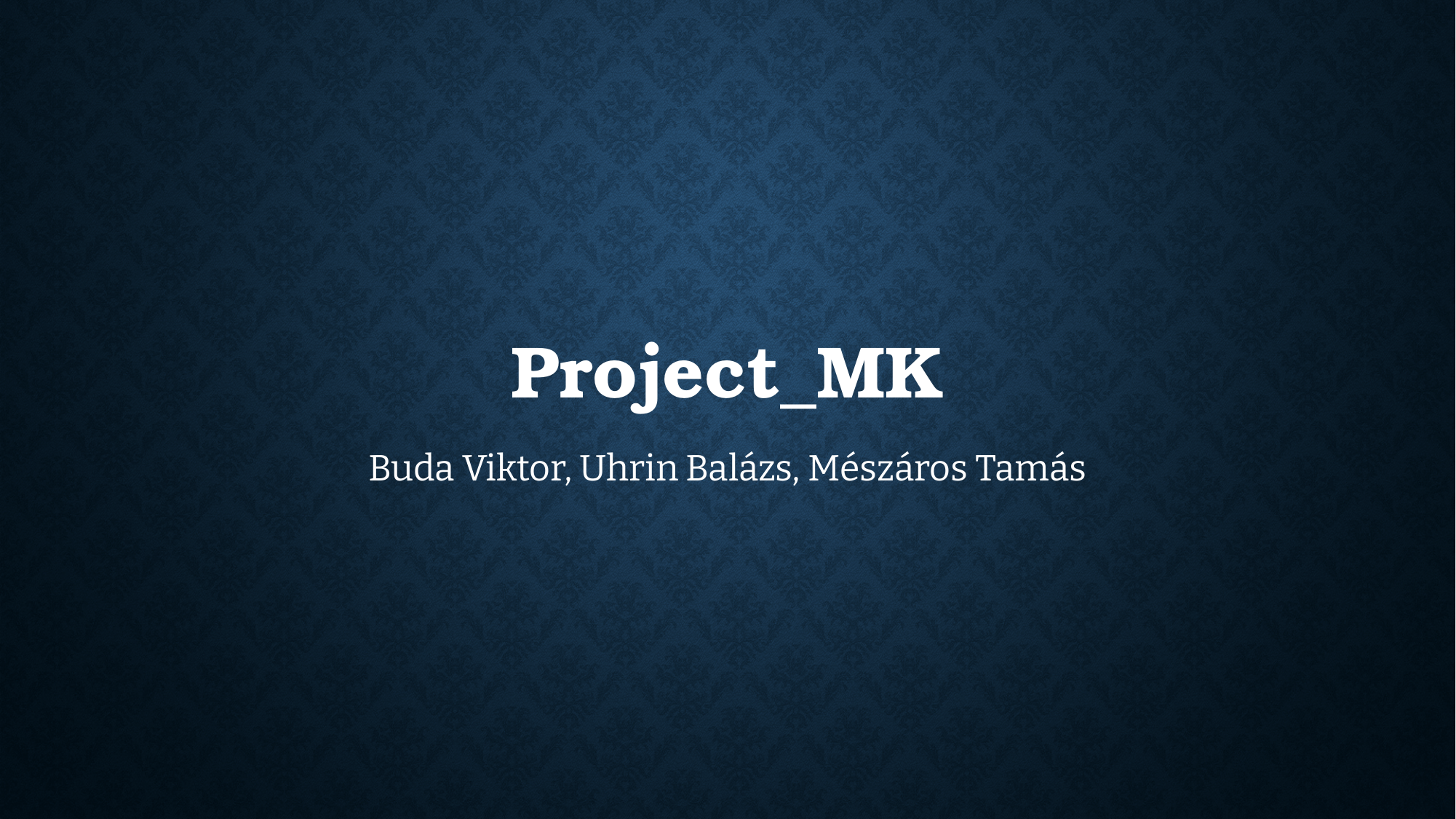

# Project_mk
Buda Viktor, Uhrin Balázs, Mészáros Tamás